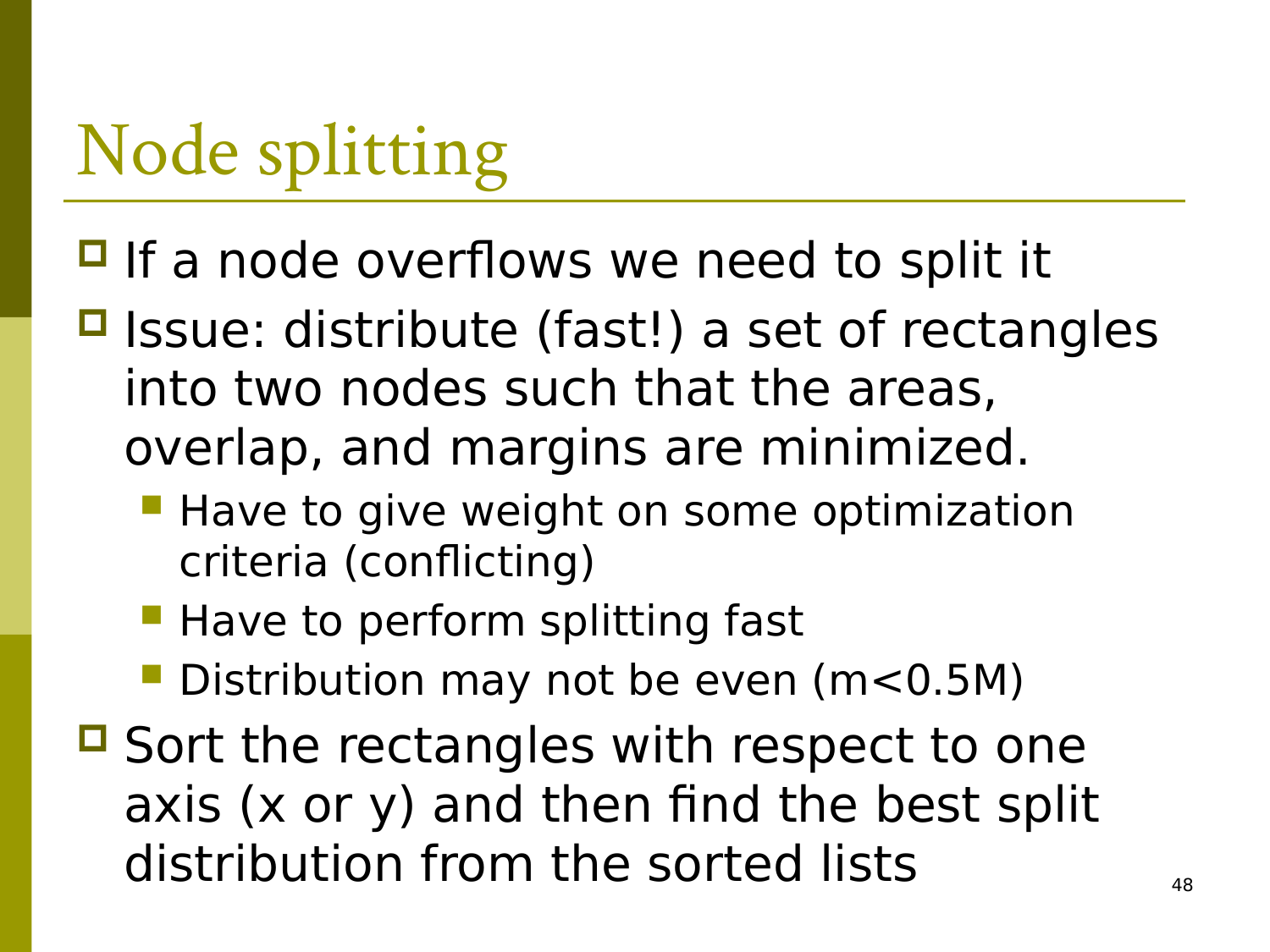

# Node splitting
If a node overflows we need to split it
Issue: distribute (fast!) a set of rectangles into two nodes such that the areas, overlap, and margins are minimized.
Have to give weight on some optimization criteria (conflicting)
Have to perform splitting fast
Distribution may not be even (m<0.5M)
Sort the rectangles with respect to one axis (x or y) and then find the best split distribution from the sorted lists
48